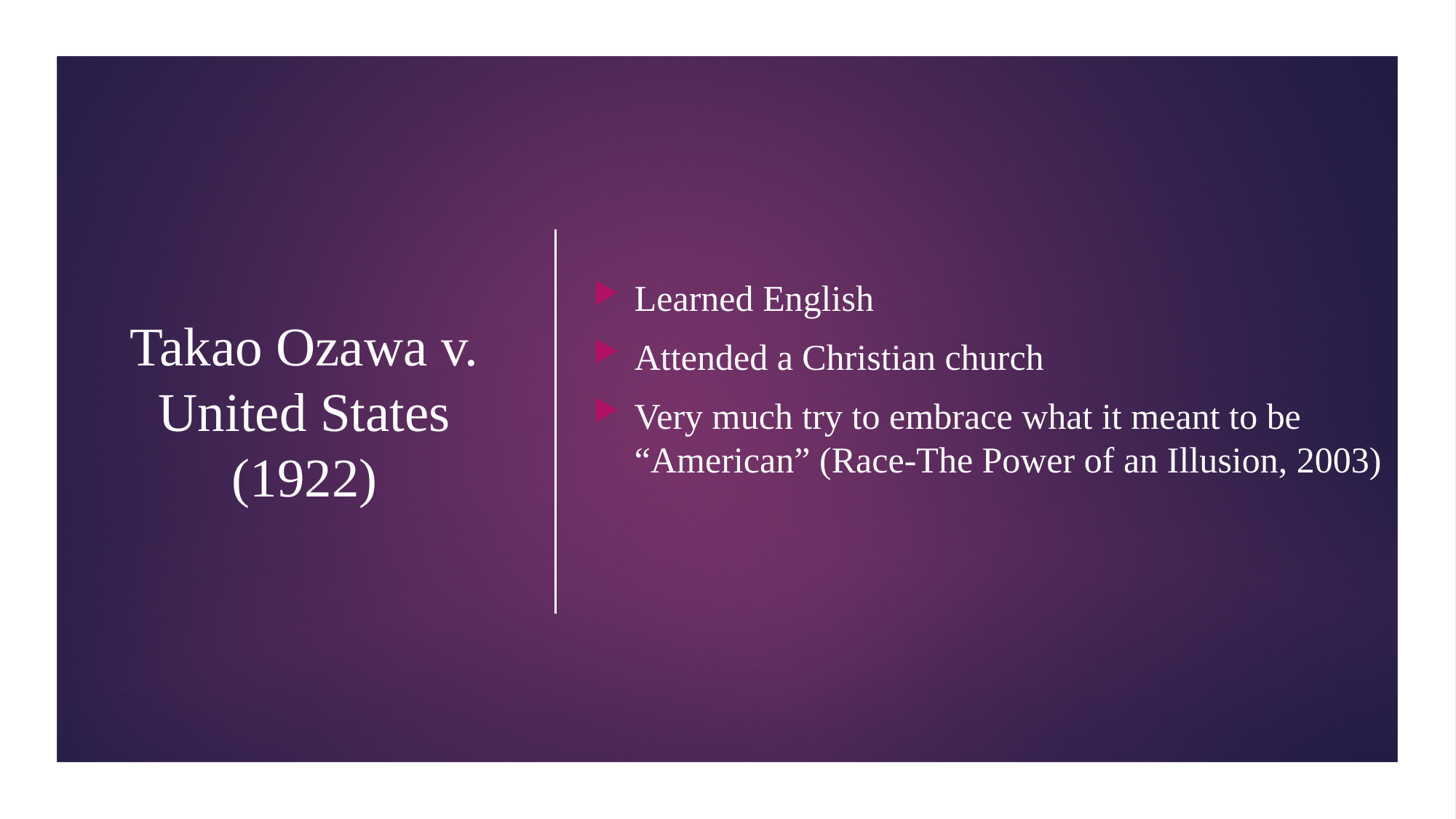

Learned English
Attended a Christian church
Very much try to embrace what it meant to be “American” (Race-The Power of an Illusion, 2003)

# Takao Ozawa v. United States (1922)